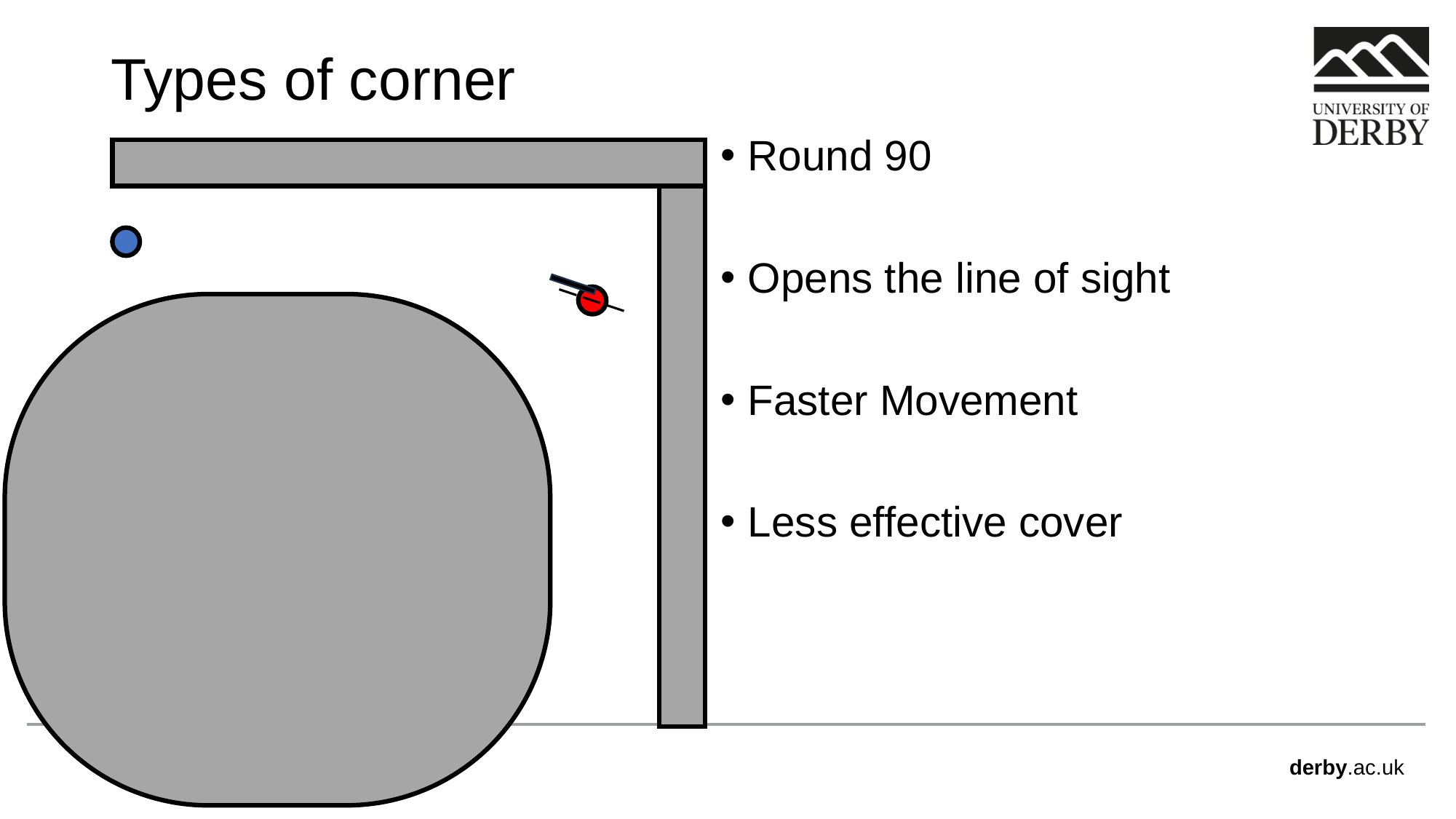

# Types of corner
Round 90

Opens the line of sight

Faster Movement

Less effective cover